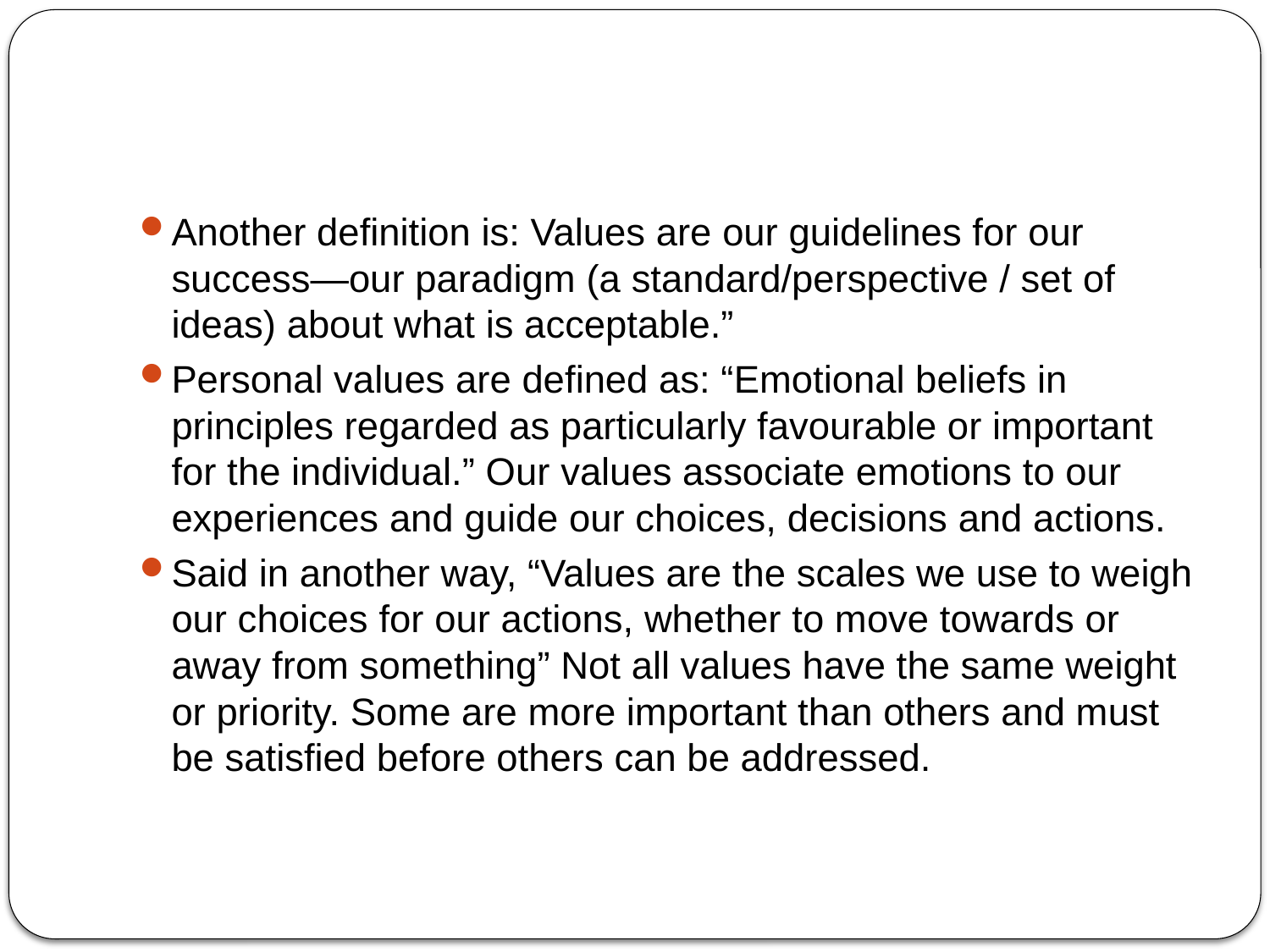

Another definition is: Values are our guidelines for our success—our paradigm (a standard/perspective / set of ideas) about what is acceptable.”
Personal values are defined as: “Emotional beliefs in principles regarded as particularly favourable or important for the individual.” Our values associate emotions to our experiences and guide our choices, decisions and actions.
Said in another way, “Values are the scales we use to weigh our choices for our actions, whether to move towards or away from something” Not all values have the same weight or priority. Some are more important than others and must be satisfied before others can be addressed.